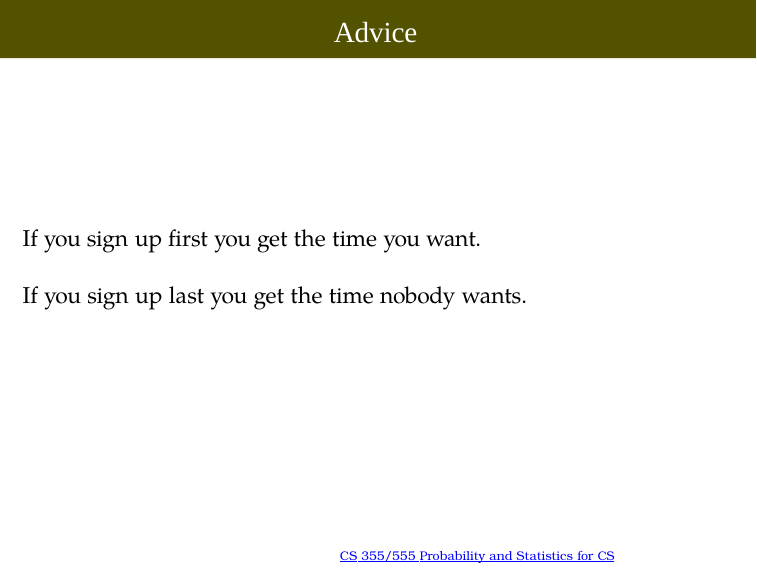

# Advice
If you sign up first you get the time you want.

If you sign up last you get the time nobody wants.
19/28 11:28
Copyright @2022, Ivan Mann
CS 355/555 Probability and Statistics for CS